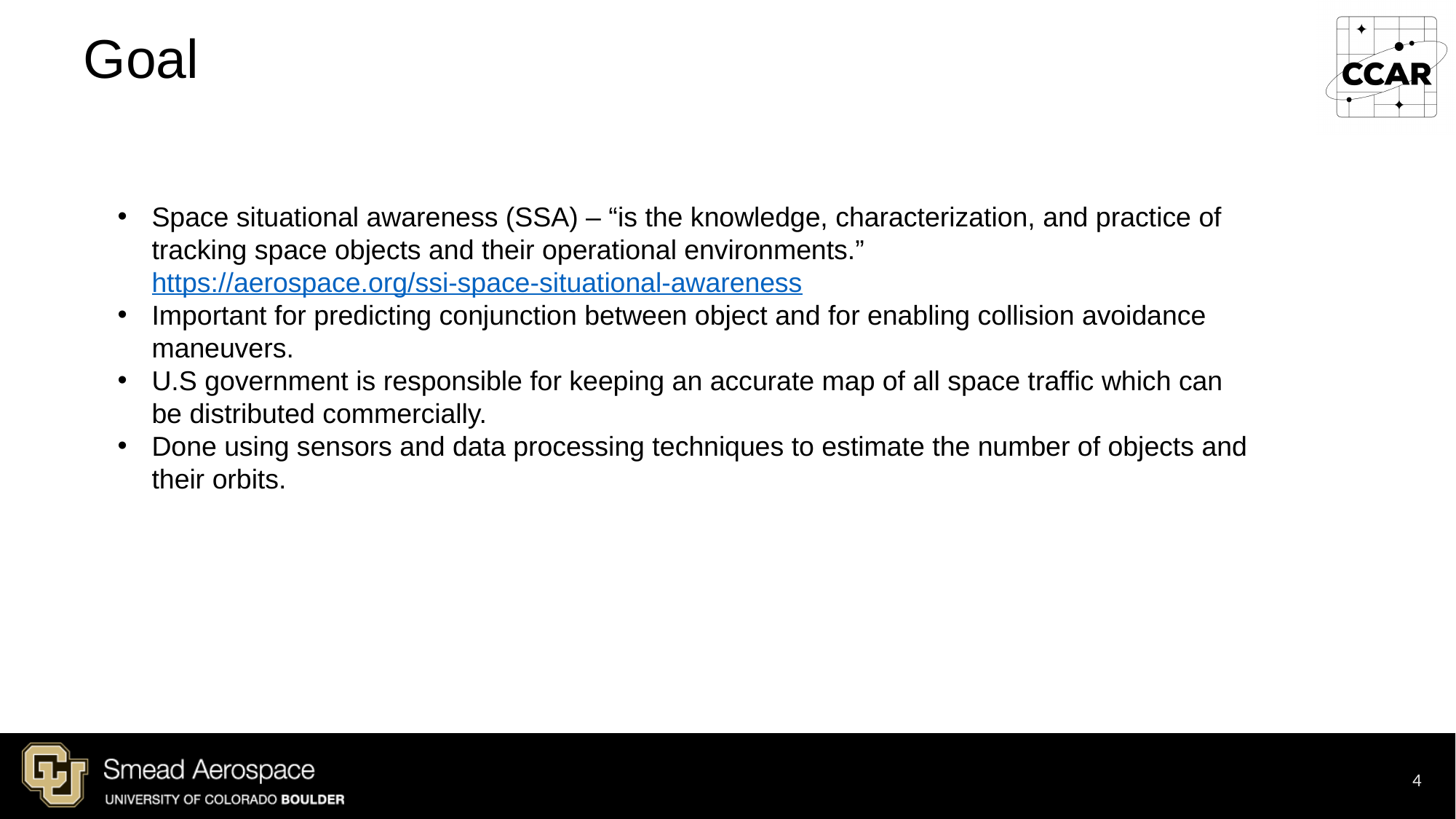

# Goal
Space situational awareness (SSA) – “is the knowledge, characterization, and practice of tracking space objects and their operational environments.” https://aerospace.org/ssi-space-situational-awareness
Important for predicting conjunction between object and for enabling collision avoidance maneuvers.
U.S government is responsible for keeping an accurate map of all space traffic which can be distributed commercially.
Done using sensors and data processing techniques to estimate the number of objects and their orbits.